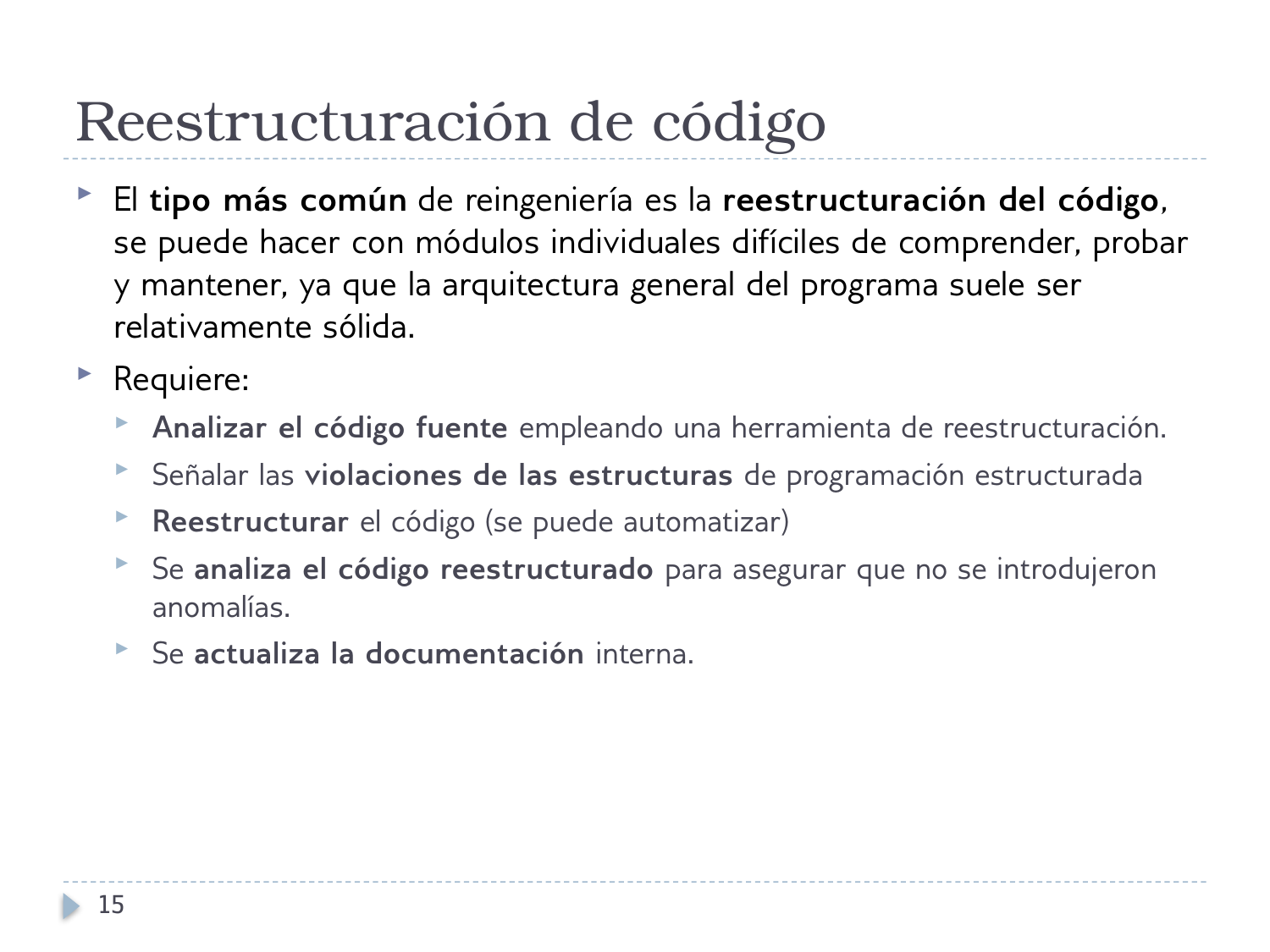

# Reestructuración de código
El tipo más común de reingeniería es la reestructuración del código, se puede hacer con módulos individuales difíciles de comprender, probar y mantener, ya que la arquitectura general del programa suele ser relativamente sólida.
Requiere:
Analizar el código fuente empleando una herramienta de reestructuración.
Señalar las violaciones de las estructuras de programación estructurada
Reestructurar el código (se puede automatizar)
Se analiza el código reestructurado para asegurar que no se introdujeron anomalías.
Se actualiza la documentación interna.
15